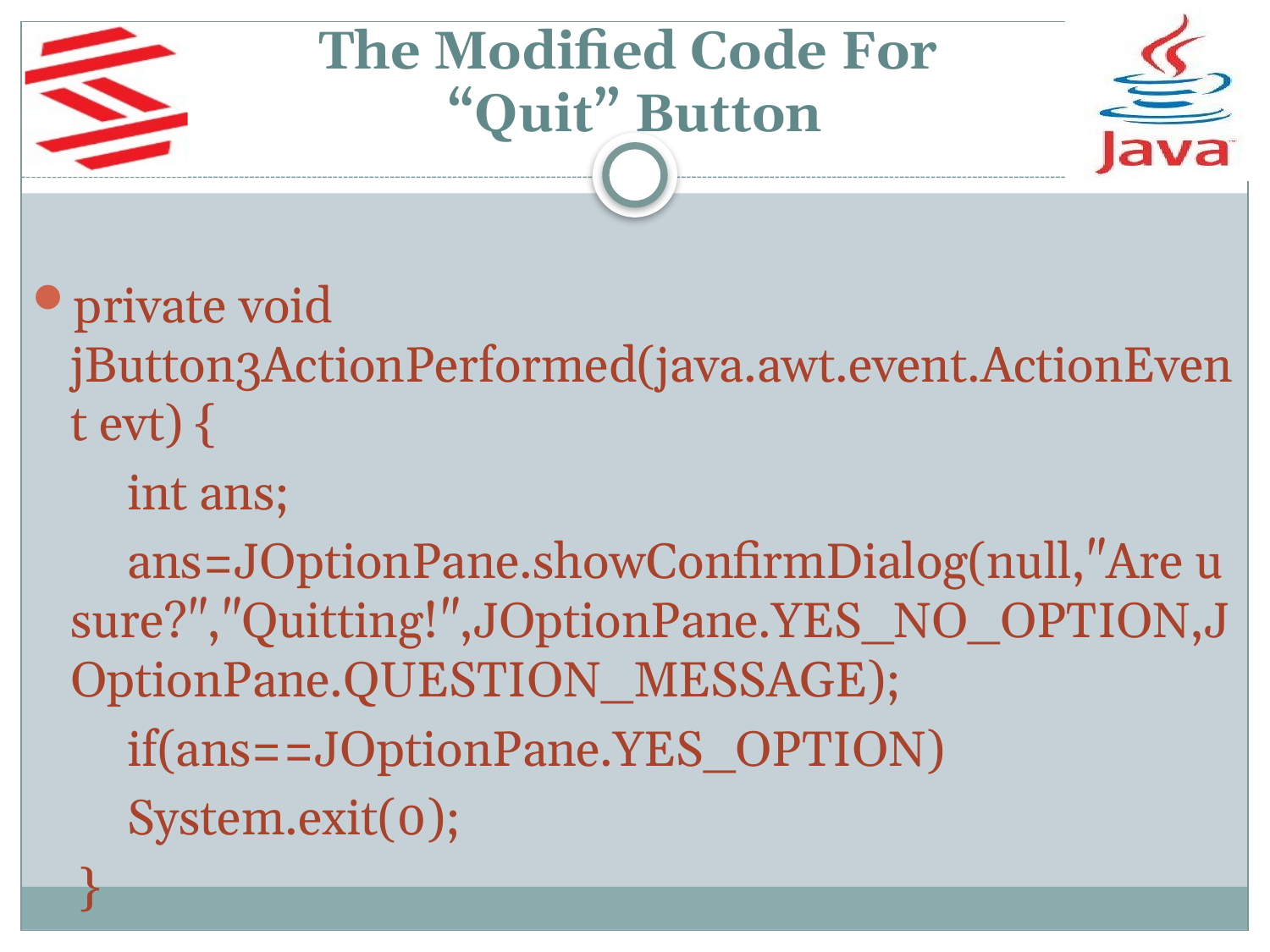

# The Modified Code For “Quit” Button

private void jButton3ActionPerformed(java.awt.event.ActionEvent evt) {
        int ans;
        ans=JOptionPane.showConfirmDialog(null,"Are u sure?","Quitting!",JOptionPane.YES_NO_OPTION,JOptionPane.QUESTION_MESSAGE);
        if(ans==JOptionPane.YES_OPTION)
        System.exit(0);
    }